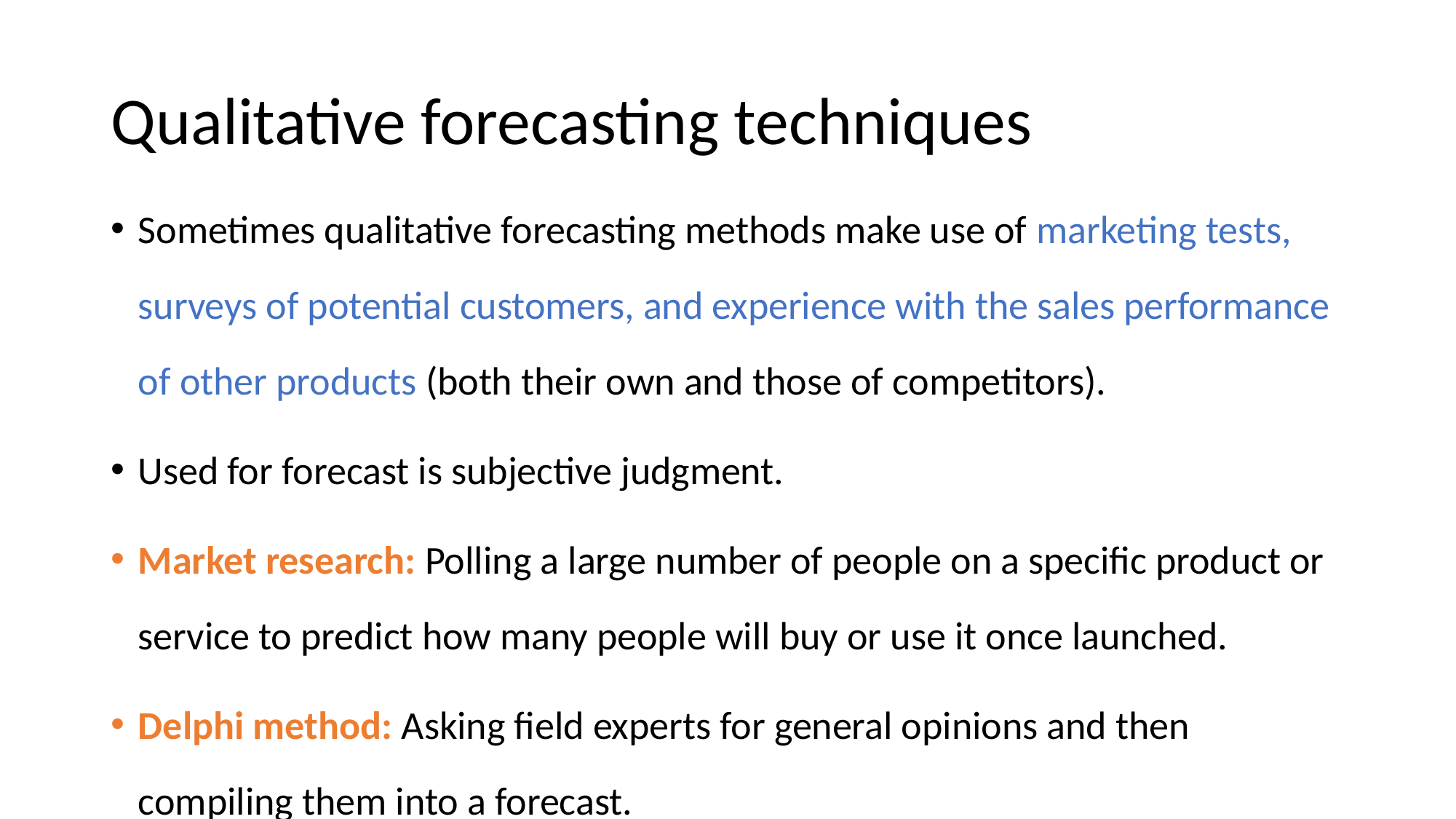

# Qualitative forecasting techniques
Sometimes qualitative forecasting methods make use of marketing tests, surveys of potential customers, and experience with the sales performance of other products (both their own and those of competitors).
Used for forecast is subjective judgment.
Market research: Polling a large number of people on a specific product or service to predict how many people will buy or use it once launched.
Delphi method: Asking field experts for general opinions and then compiling them into a forecast.